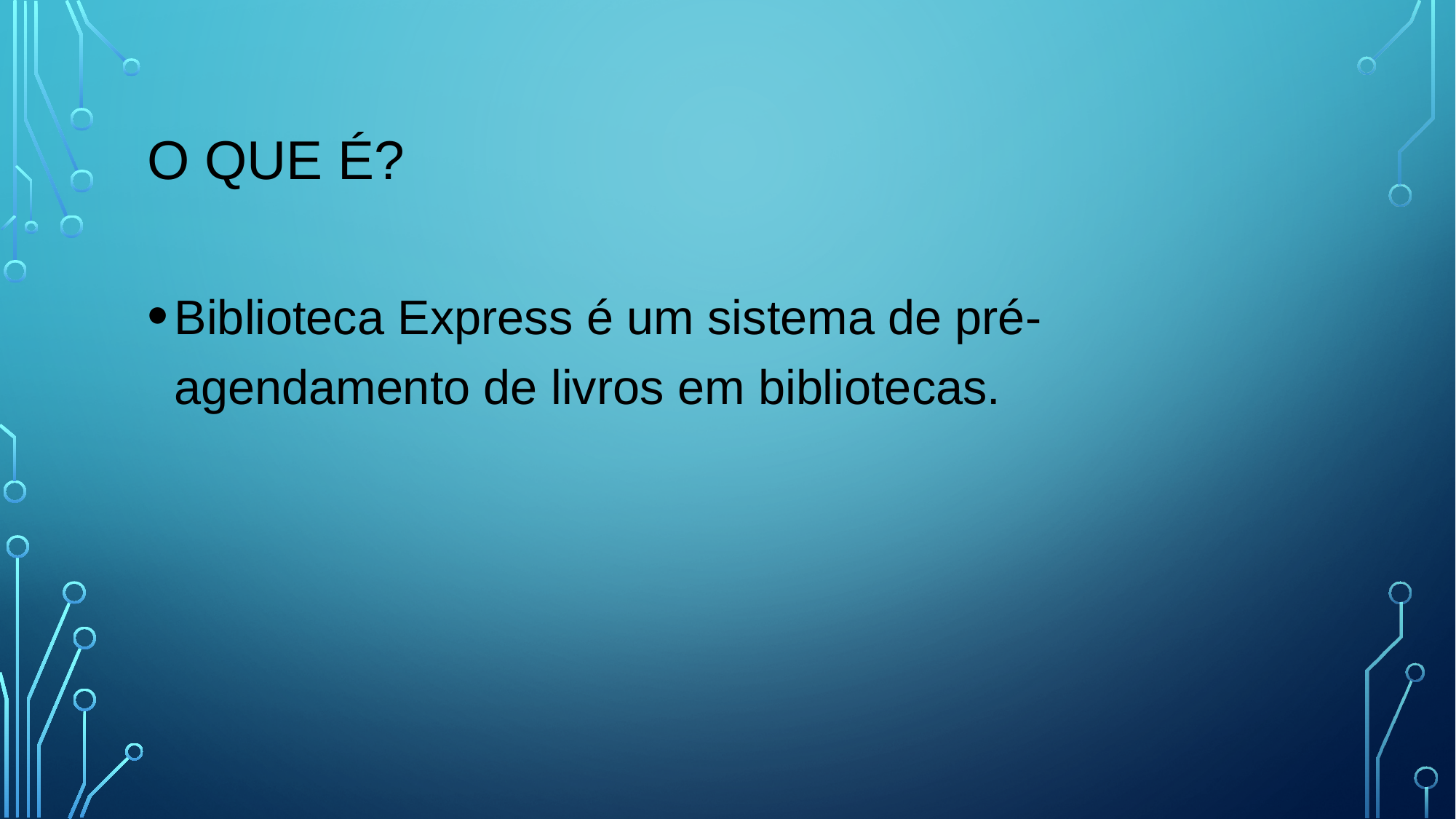

# O que é?
Biblioteca Express é um sistema de pré-agendamento de livros em bibliotecas.